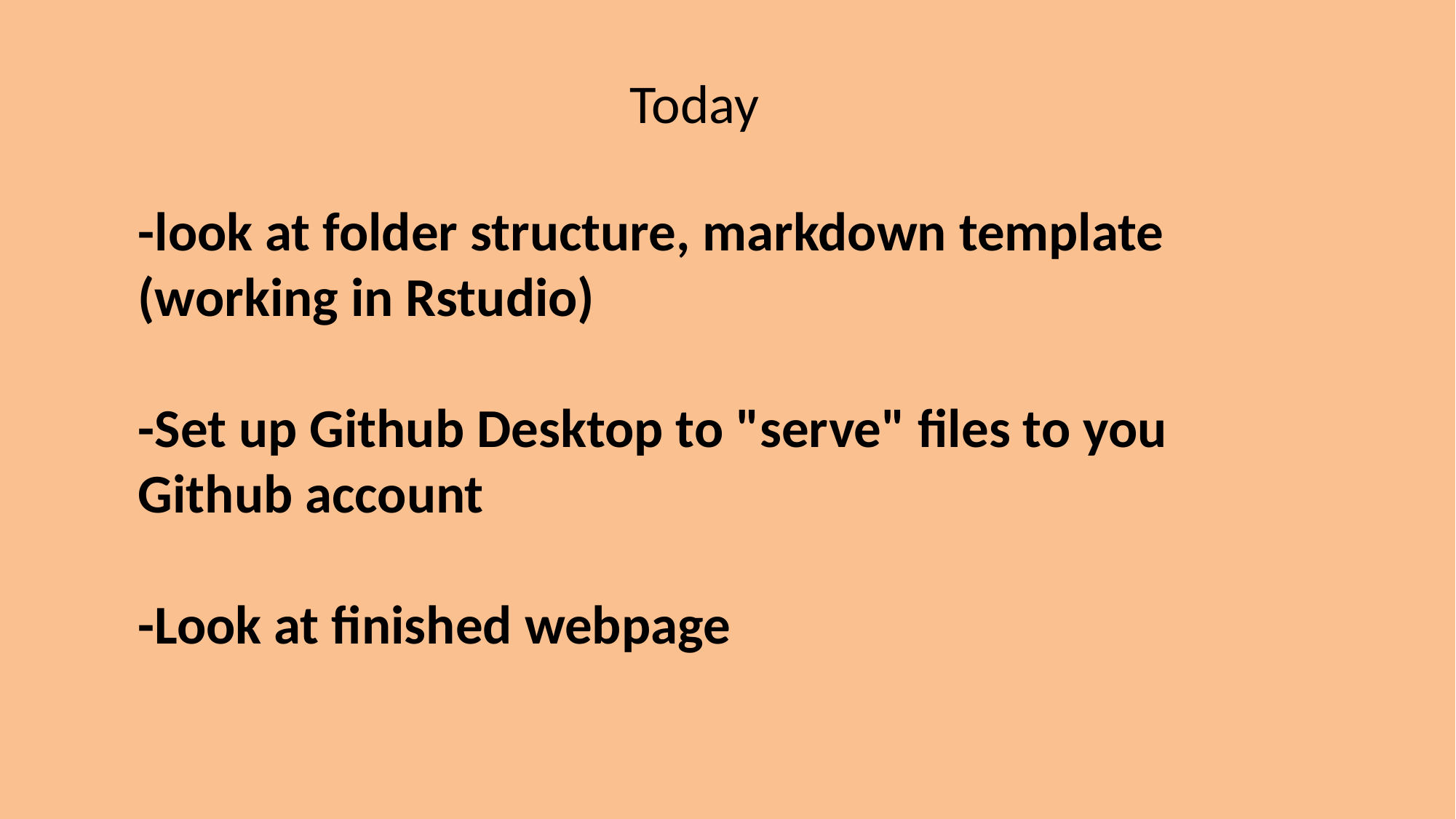

Today
-look at folder structure, markdown template
(working in Rstudio)

-Set up Github Desktop to "serve" files to you Github account

-Look at finished webpage